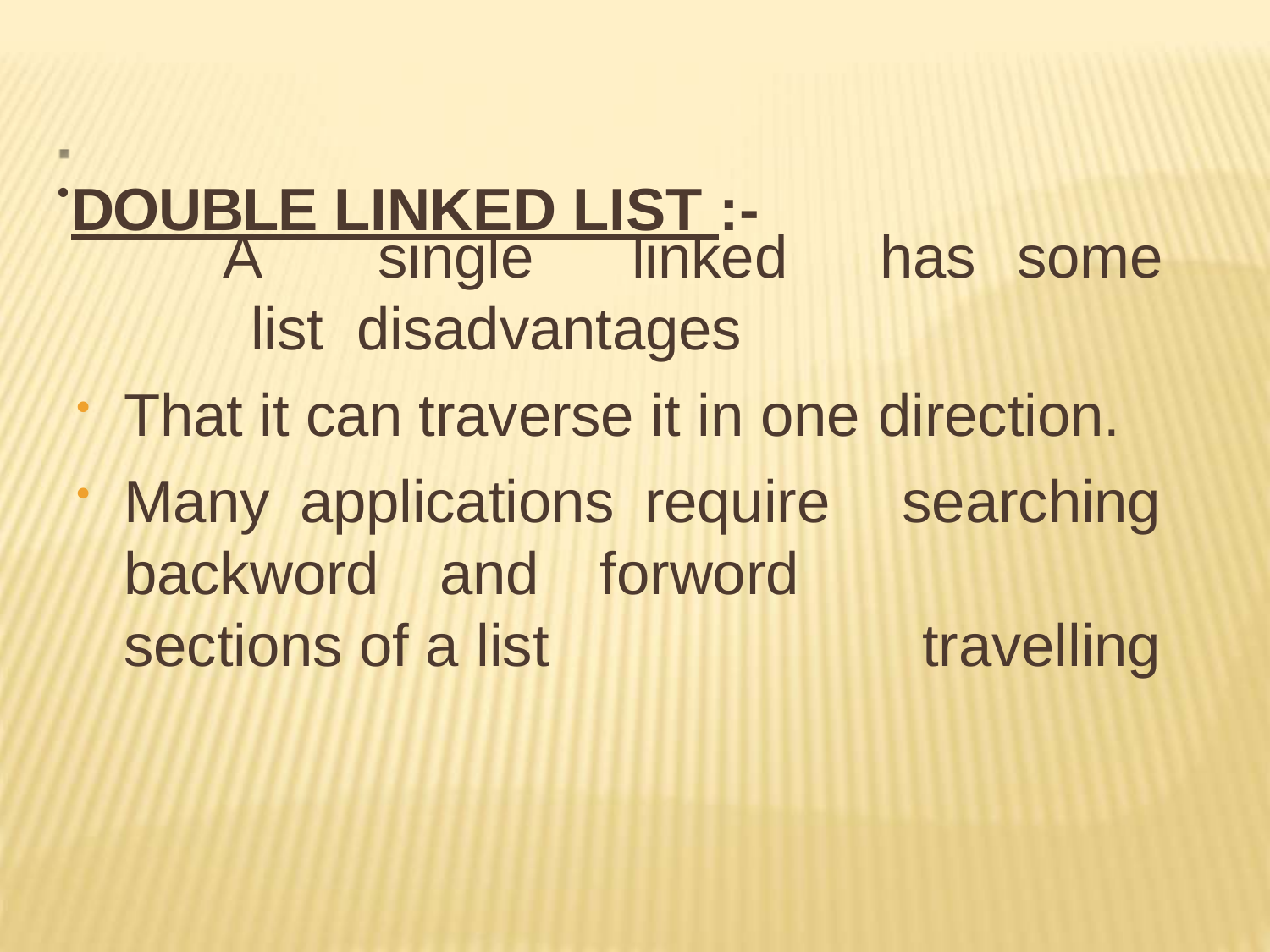

# .DOUBLE LINKED LIST :-

A	single	linked	list  disadvantages
has	some
That it can traverse it in one direction.
Many applications require  backword and forword  sections of a list
searching  travelling